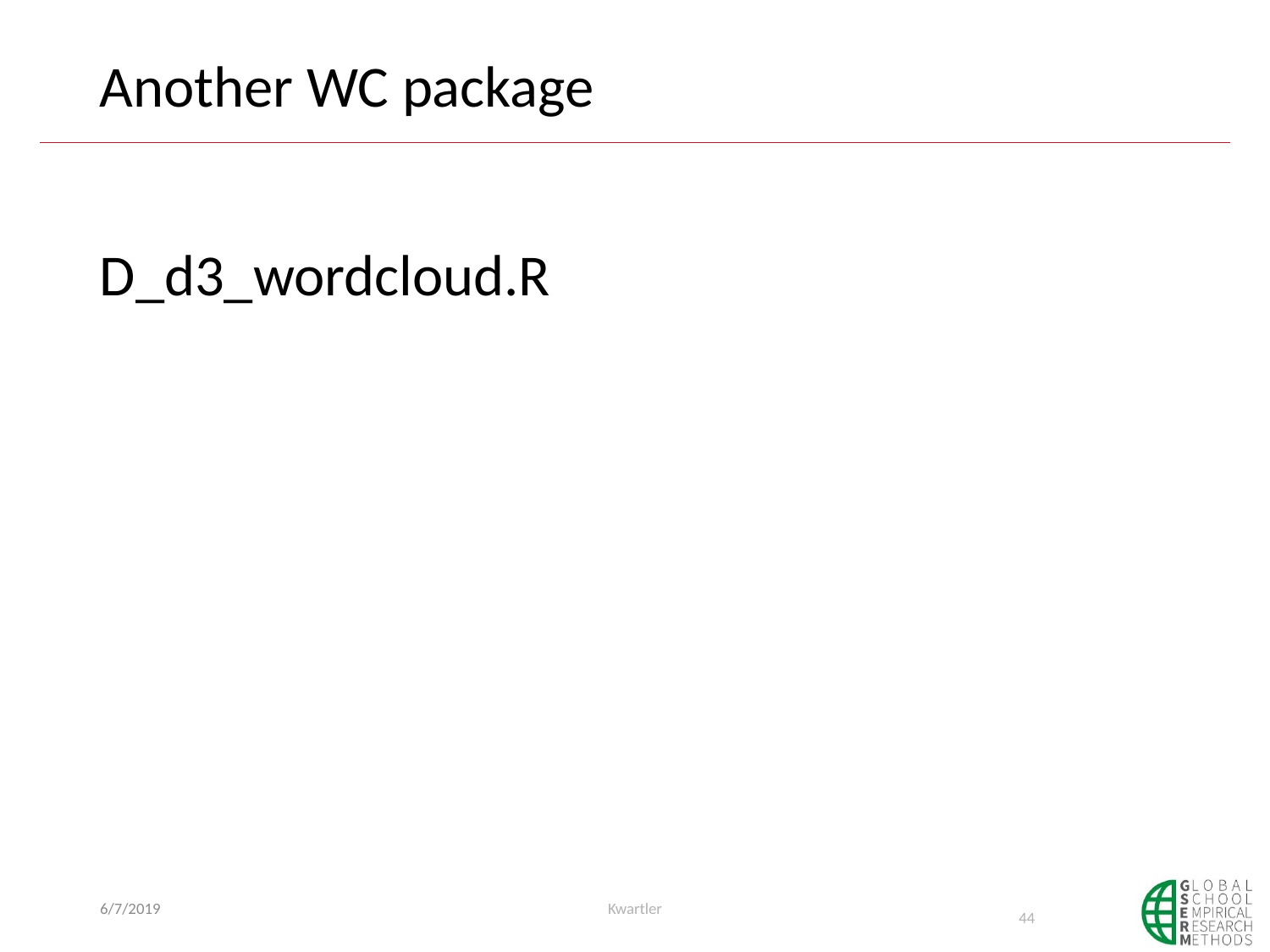

# Another WC package
D_d3_wordcloud.R
6/7/2019
Kwartler
44